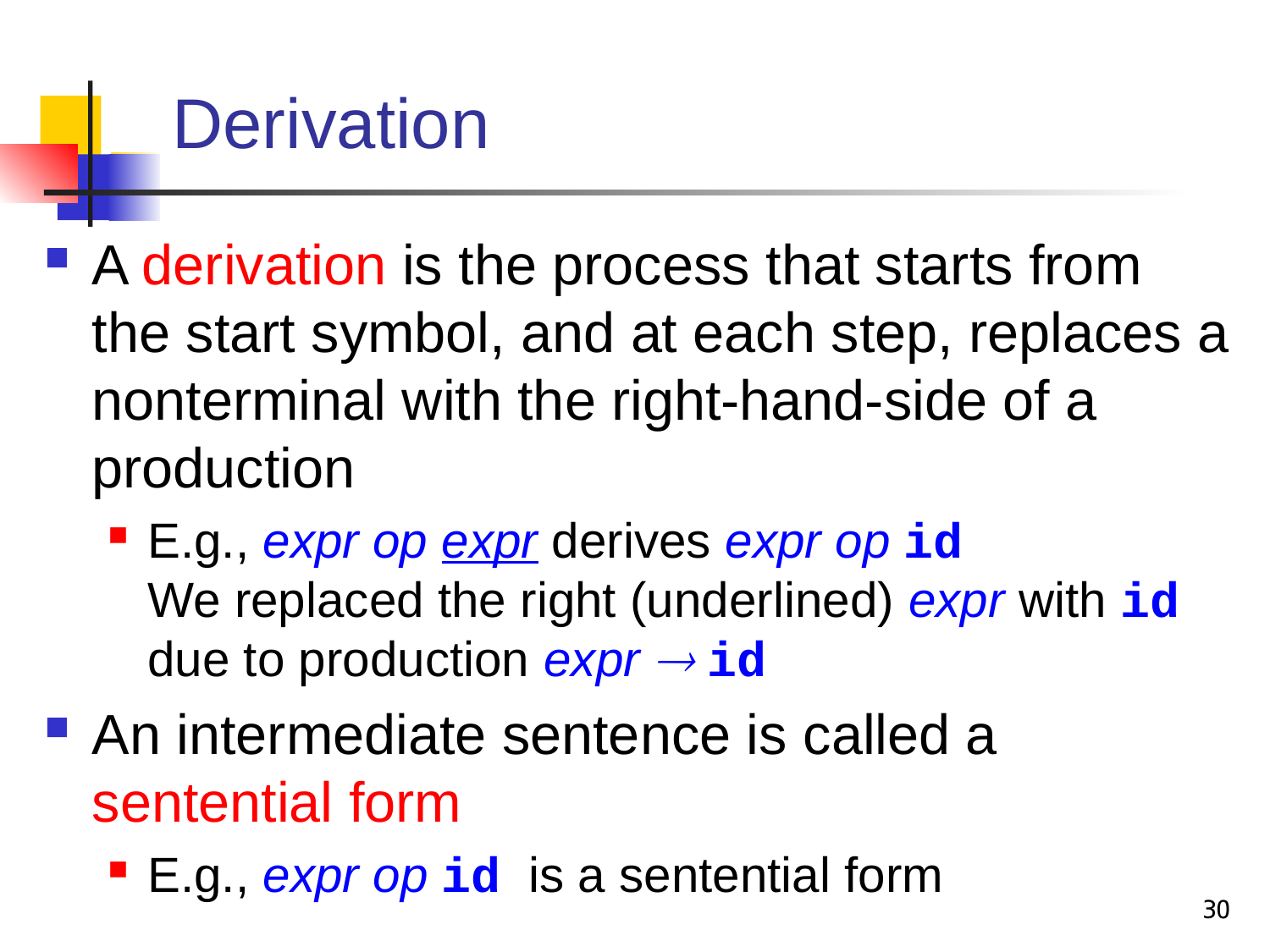

# Derivation
A derivation is the process that starts from the start symbol, and at each step, replaces a nonterminal with the right-hand-side of a production
E.g., expr op expr derives expr op id
We replaced the right (underlined) expr with id due to production expr → id
An intermediate sentence is called a sentential form
E.g., expr op id  is a sentential form
30